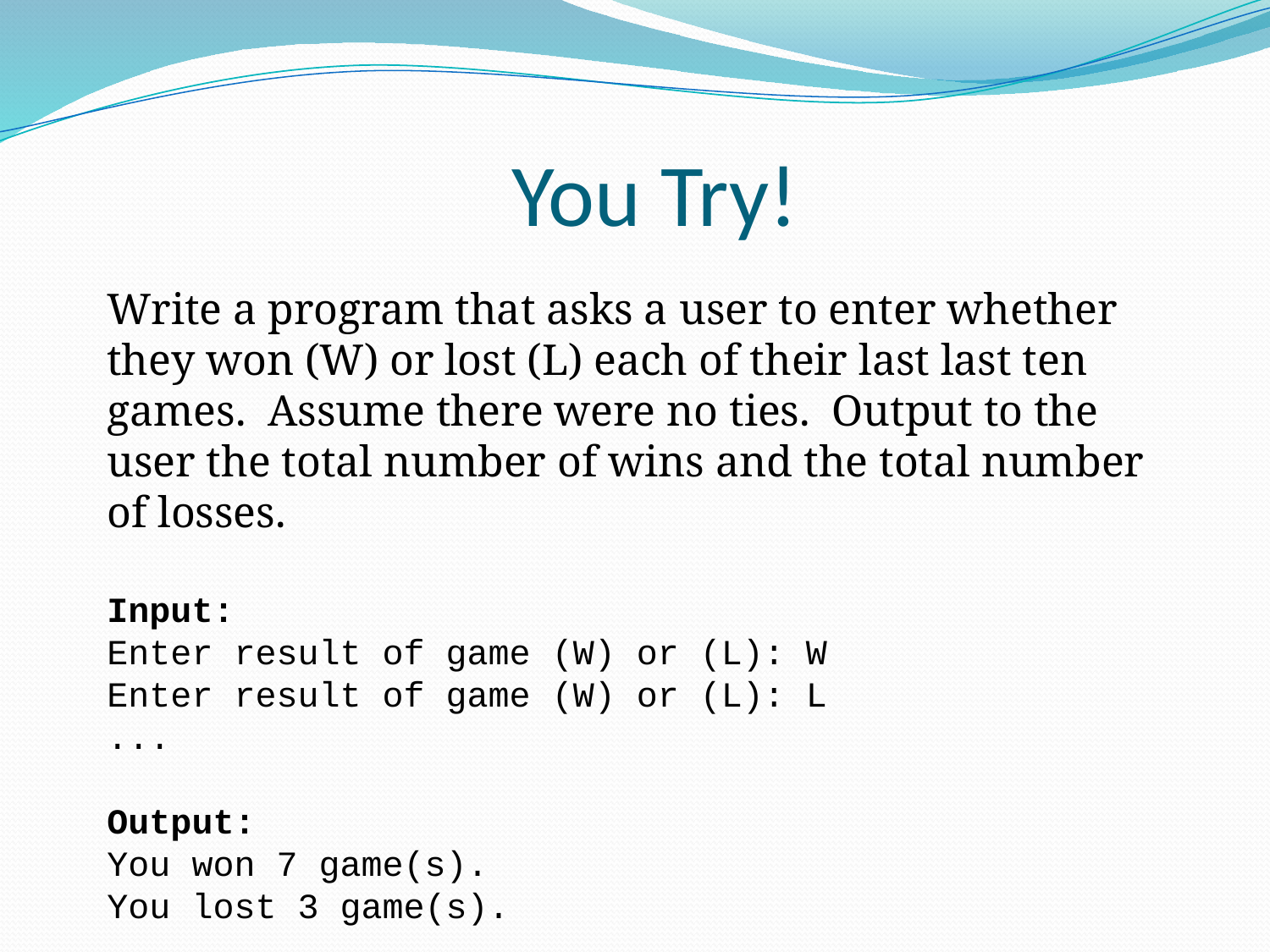

# You Try!
Write a program that asks a user to enter whether they won (W) or lost (L) each of their last last ten games.  Assume there were no ties.  Output to the user the total number of wins and the total number of losses.

Input:
Enter result of game (W) or (L): W
Enter result of game (W) or (L): L
...

Output:
You won 7 game(s).
You lost 3 game(s).